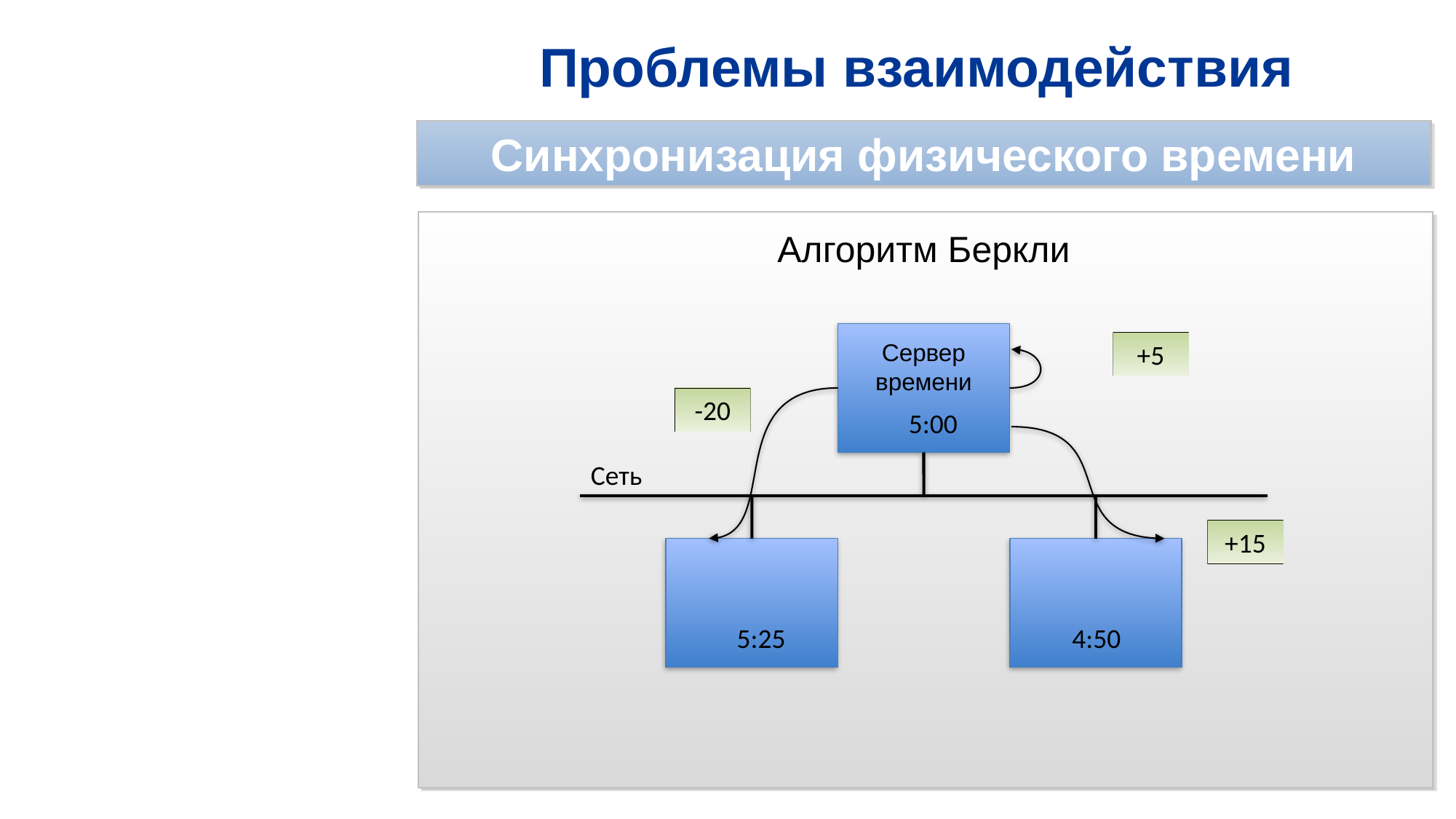

# Проблемы взаимодействия
Синхронизация физического времени

Алгоритм Беркли

+5
Сервер времени
-20
5:00
Сеть
+15

5:25
4:50